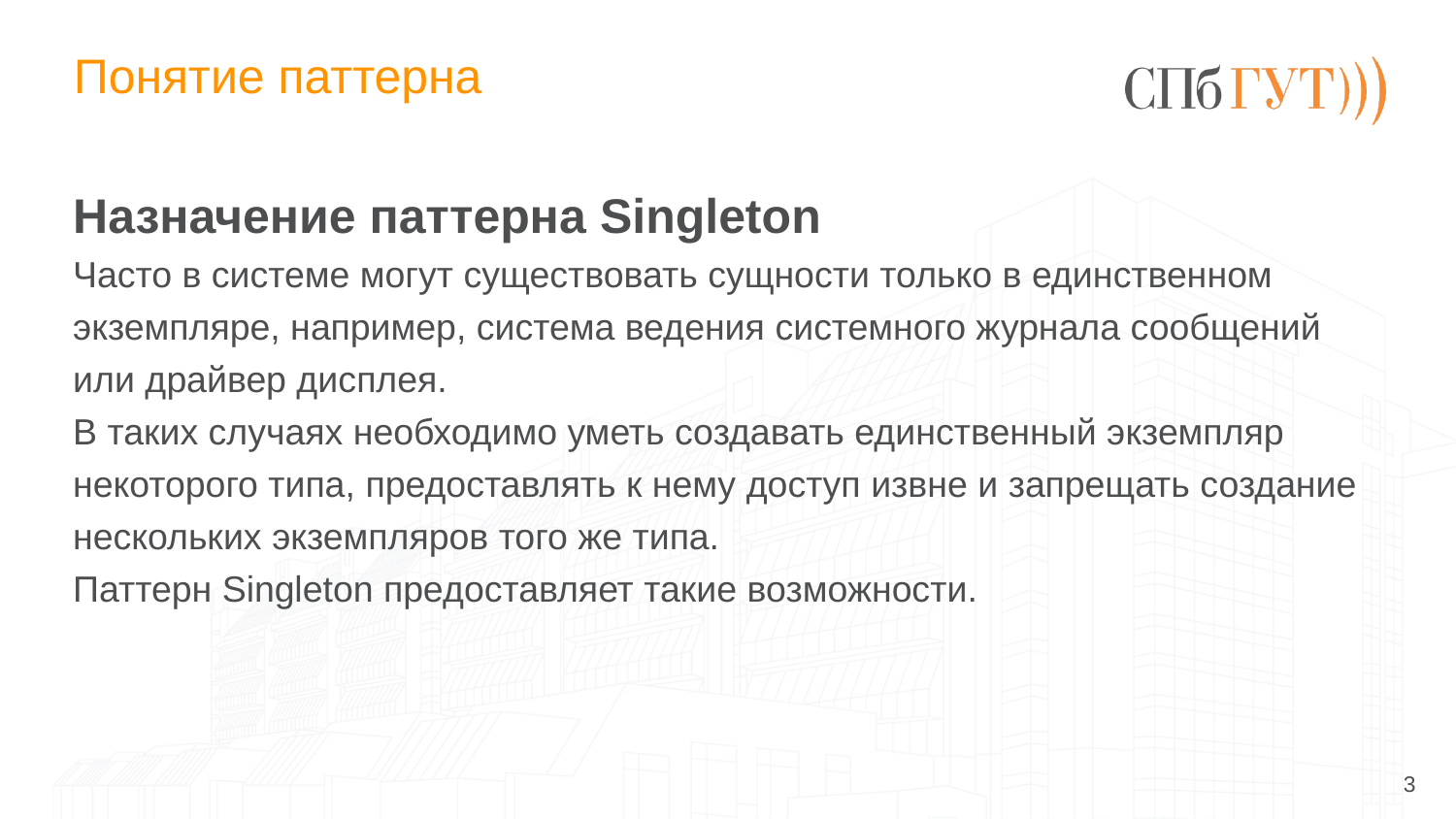

# Понятие паттерна
Назначение паттерна Singleton
Часто в системе могут существовать сущности только в единственном экземпляре, например, система ведения системного журнала сообщений или драйвер дисплея.
В таких случаях необходимо уметь создавать единственный экземпляр некоторого типа, предоставлять к нему доступ извне и запрещать создание нескольких экземпляров того же типа.
Паттерн Singleton предоставляет такие возможности.
3